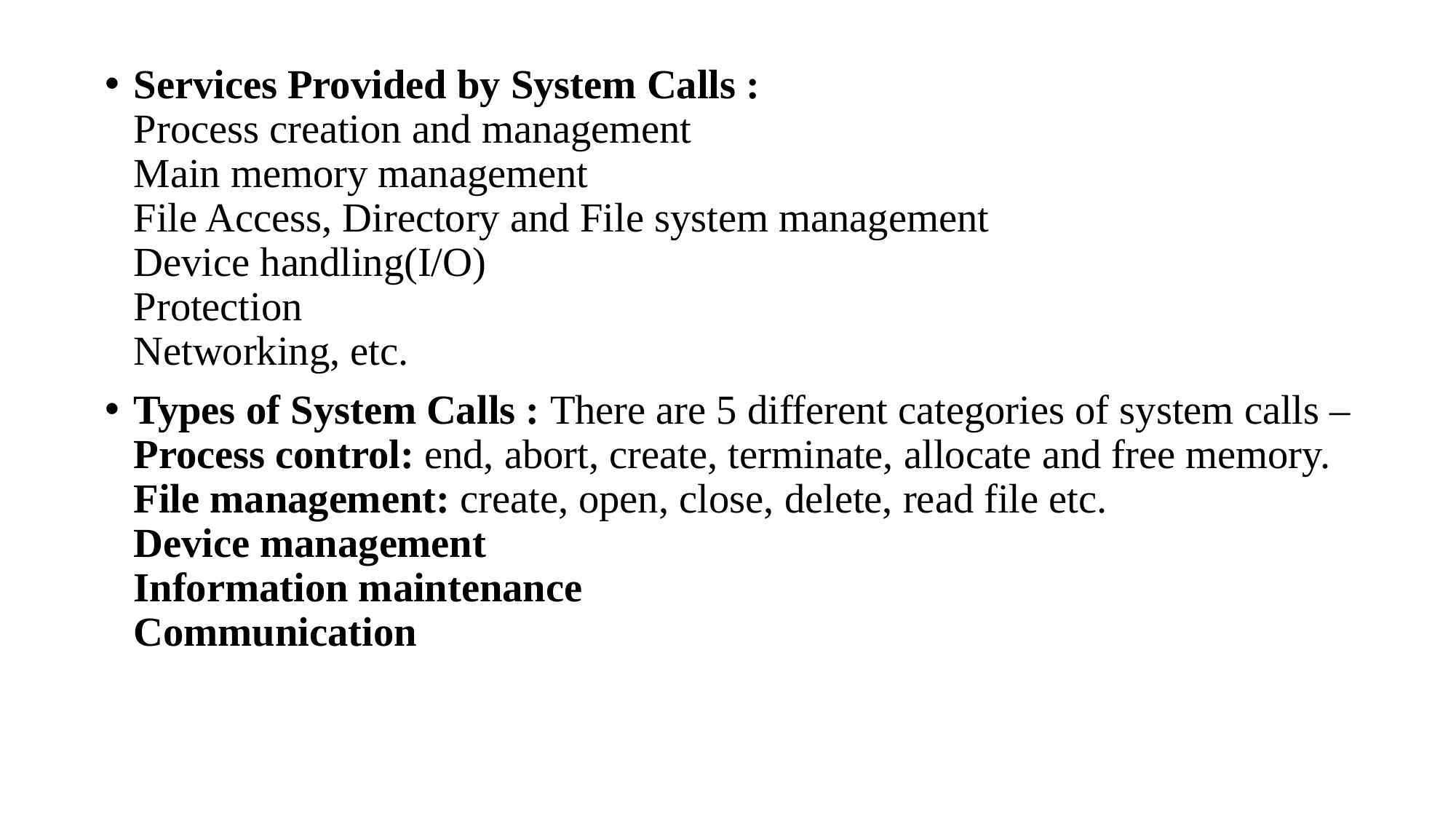

Services Provided by System Calls :
Process creation and management
Main memory management
File Access, Directory and File system management
Device handling(I/O)
Protection
Networking, etc.
Types of System Calls : There are 5 different categories of system calls –
Process control: end, abort, create, terminate, allocate and free memory.
File management: create, open, close, delete, read file etc.
Device management
Information maintenance
Communication